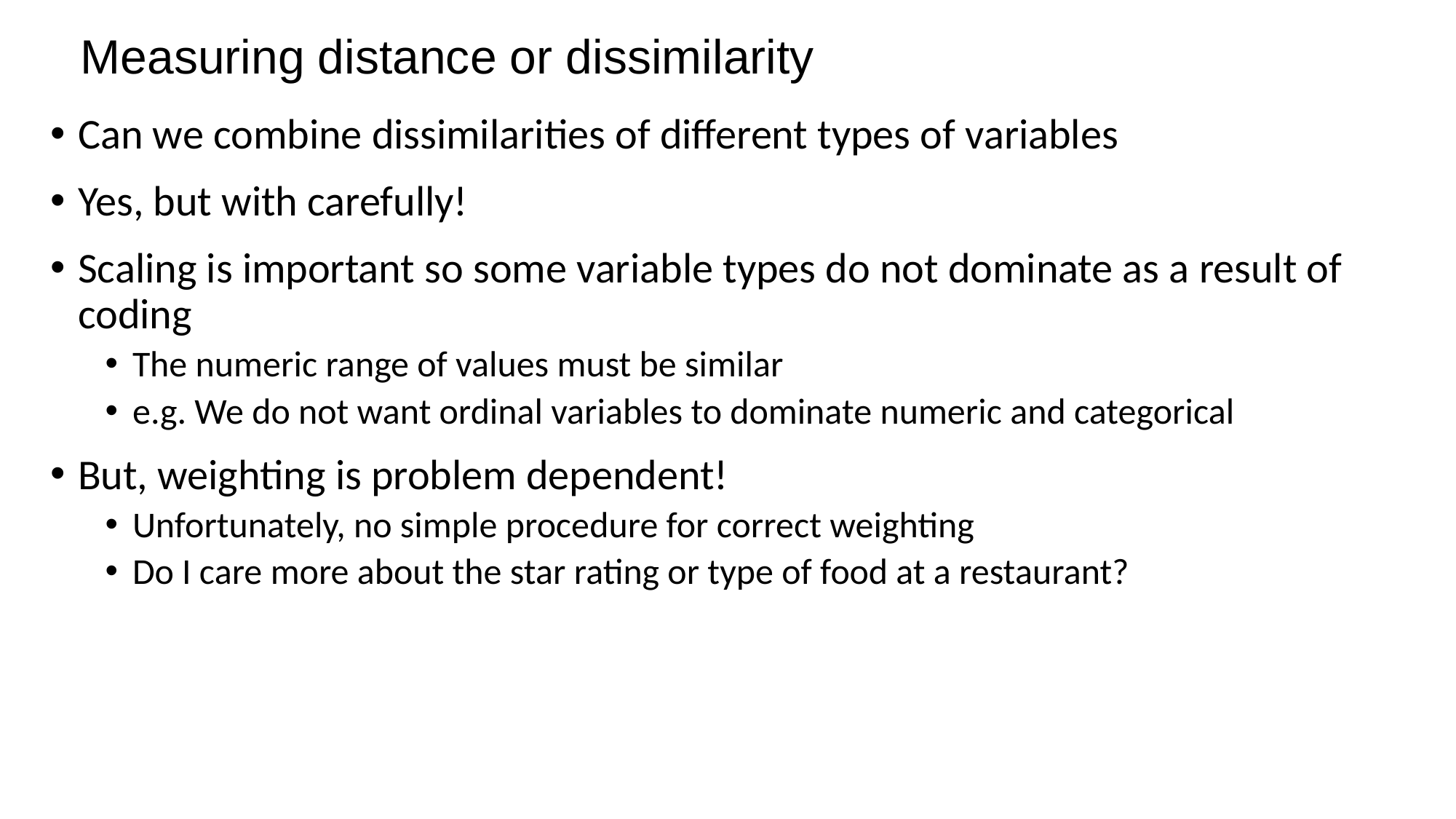

# Measuring distance or dissimilarity
Can we combine dissimilarities of different types of variables
Yes, but with carefully!
Scaling is important so some variable types do not dominate as a result of coding
The numeric range of values must be similar
e.g. We do not want ordinal variables to dominate numeric and categorical
But, weighting is problem dependent!
Unfortunately, no simple procedure for correct weighting
Do I care more about the star rating or type of food at a restaurant?